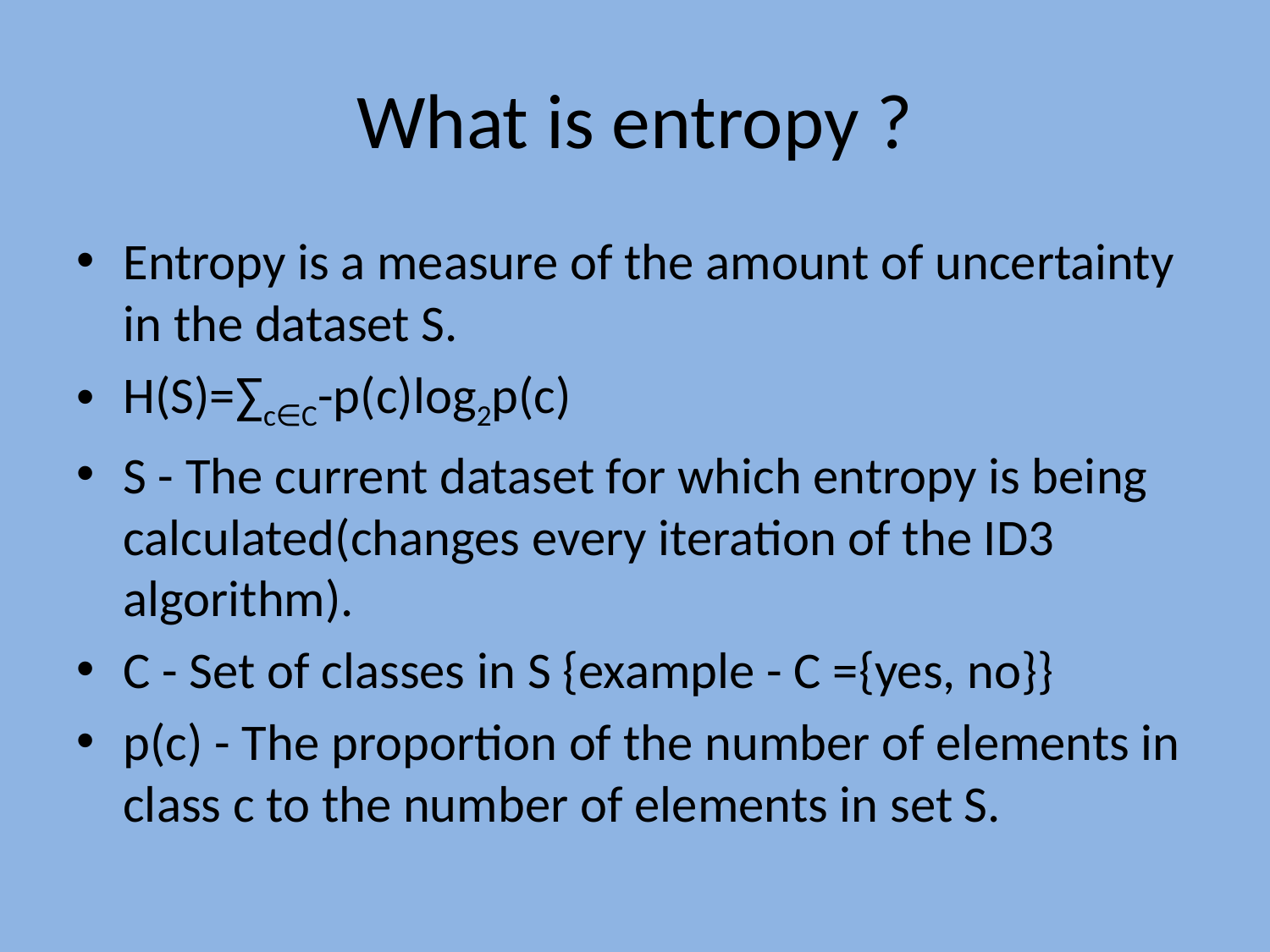

# What is entropy ?
Entropy is a measure of the amount of uncertainty in the dataset S.
H(S)=∑c∈C-p(c)log2p(c)
S - The current dataset for which entropy is being calculated(changes every iteration of the ID3 algorithm).
C - Set of classes in S {example - C ={yes, no}}
p(c) - The proportion of the number of elements in class c to the number of elements in set S.